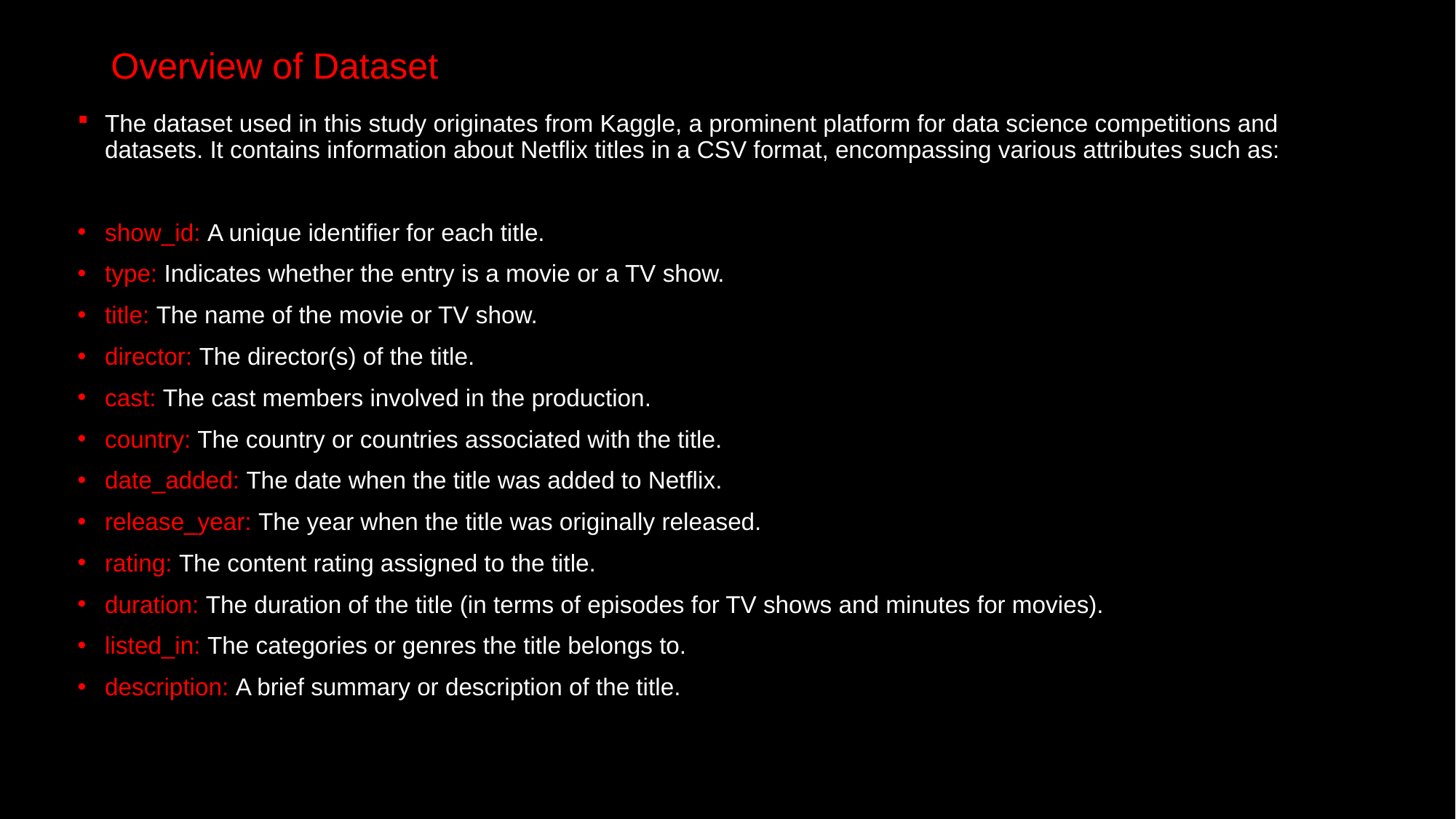

# Overview of Dataset
The dataset used in this study originates from Kaggle, a prominent platform for data science competitions and datasets. It contains information about Netflix titles in a CSV format, encompassing various attributes such as:

show_id: A unique identifier for each title.
type: Indicates whether the entry is a movie or a TV show.
title: The name of the movie or TV show.
director: The director(s) of the title.
cast: The cast members involved in the production.
country: The country or countries associated with the title.
date_added: The date when the title was added to Netflix.
release_year: The year when the title was originally released.
rating: The content rating assigned to the title.
duration: The duration of the title (in terms of episodes for TV shows and minutes for movies).
listed_in: The categories or genres the title belongs to.
description: A brief summary or description of the title.